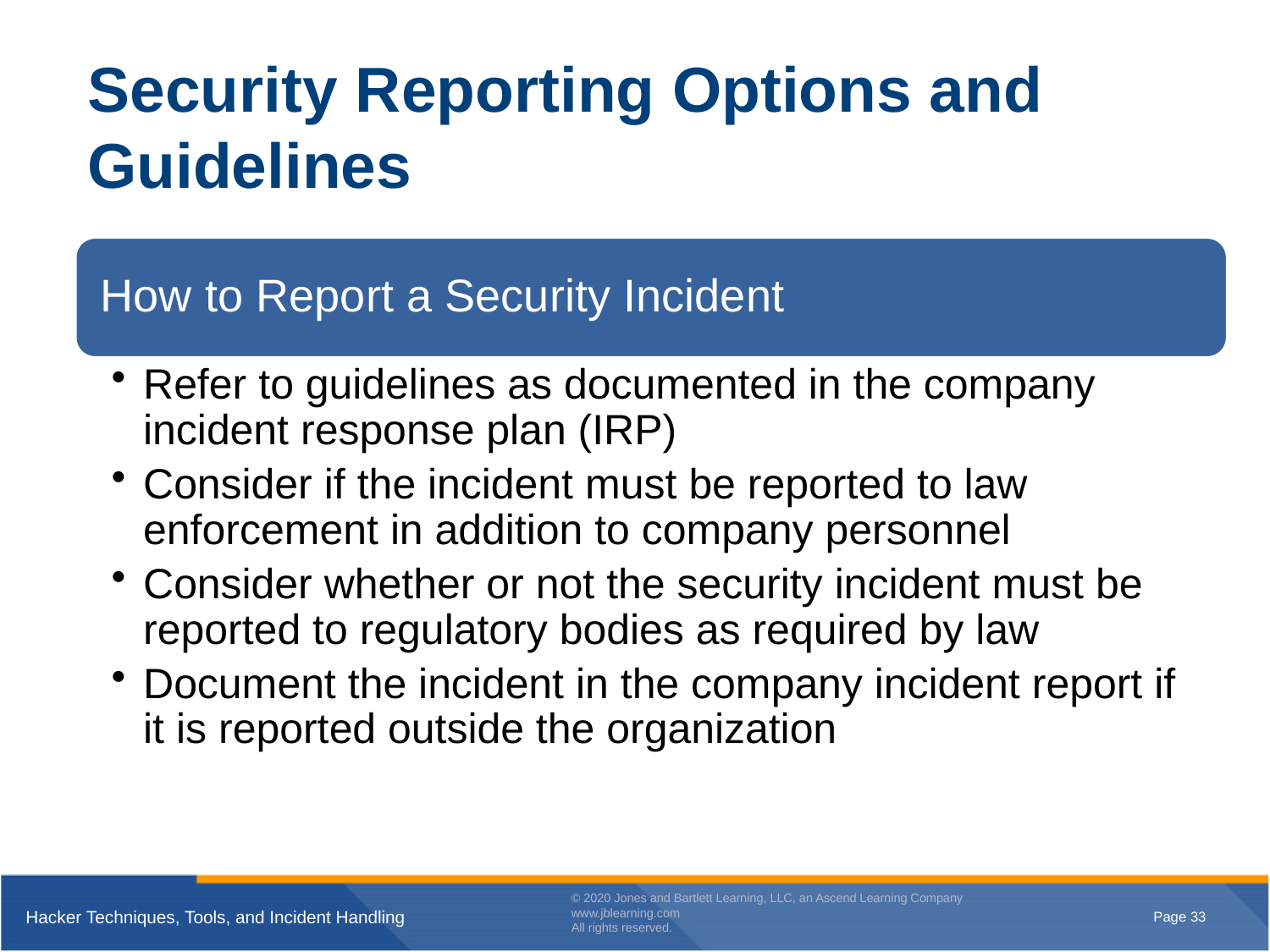

# Security Reporting Options and Guidelines
How to Report a Security Incident
Refer to guidelines as documented in the company incident response plan (IRP)
Consider if the incident must be reported to law enforcement in addition to company personnel
Consider whether or not the security incident must be reported to regulatory bodies as required by law
Document the incident in the company incident report if it is reported outside the organization